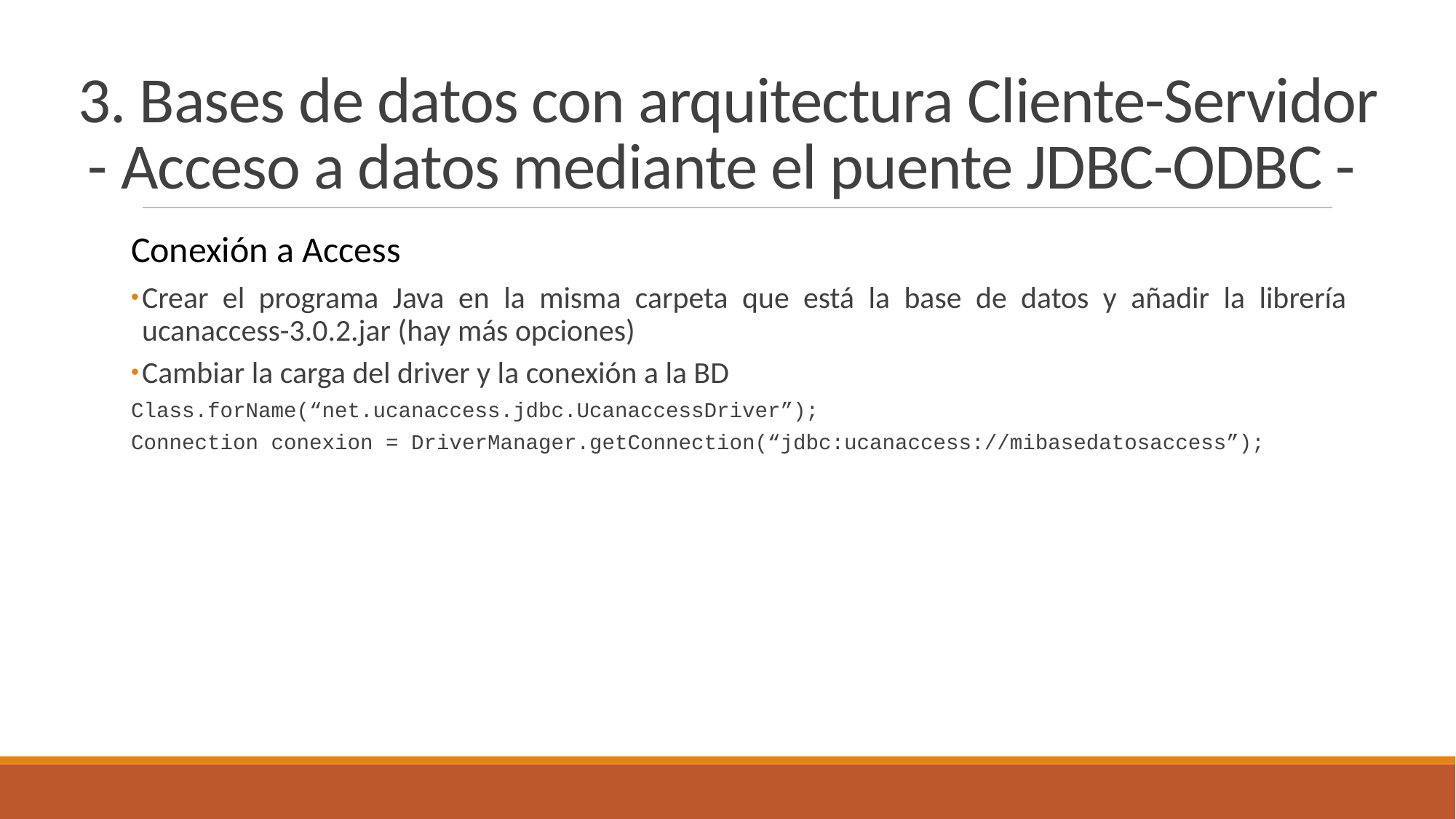

3. Bases de datos con arquitectura Cliente-Servidor
- Acceso a datos mediante el puente JDBC-ODBC -
Conexión a Access
Crear el programa Java en la misma carpeta que está la base de datos y añadir la librería ucanaccess-3.0.2.jar (hay más opciones)
Cambiar la carga del driver y la conexión a la BD
Class.forName(“net.ucanaccess.jdbc.UcanaccessDriver”);
Connection conexion = DriverManager.getConnection(“jdbc:ucanaccess://mibasedatosaccess”);